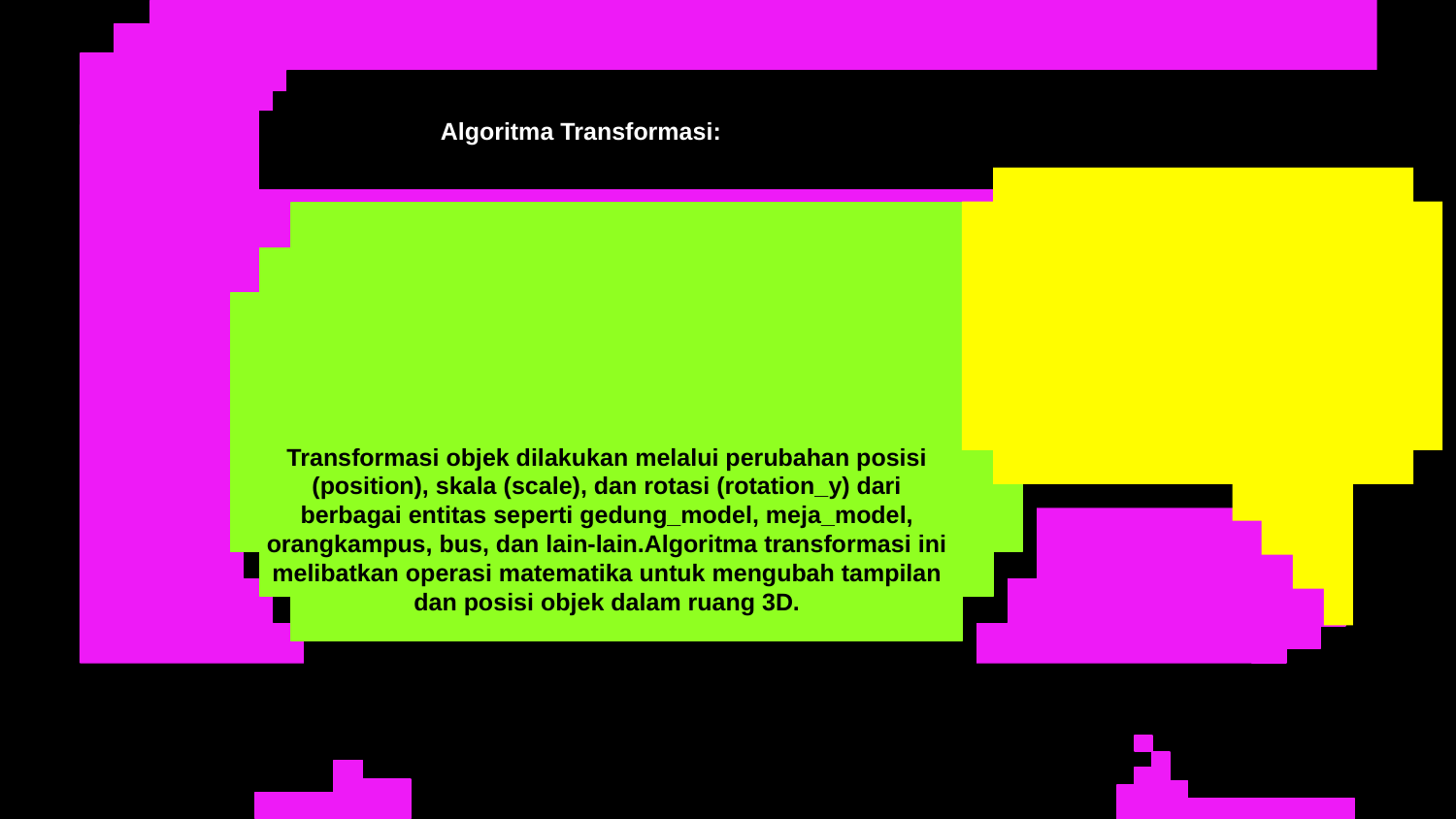

# Algoritma Transformasi:

Transformasi objek dilakukan melalui perubahan posisi (position), skala (scale), dan rotasi (rotation_y) dari berbagai entitas seperti gedung_model, meja_model, orangkampus, bus, dan lain-lain.Algoritma transformasi ini melibatkan operasi matematika untuk mengubah tampilan dan posisi objek dalam ruang 3D.